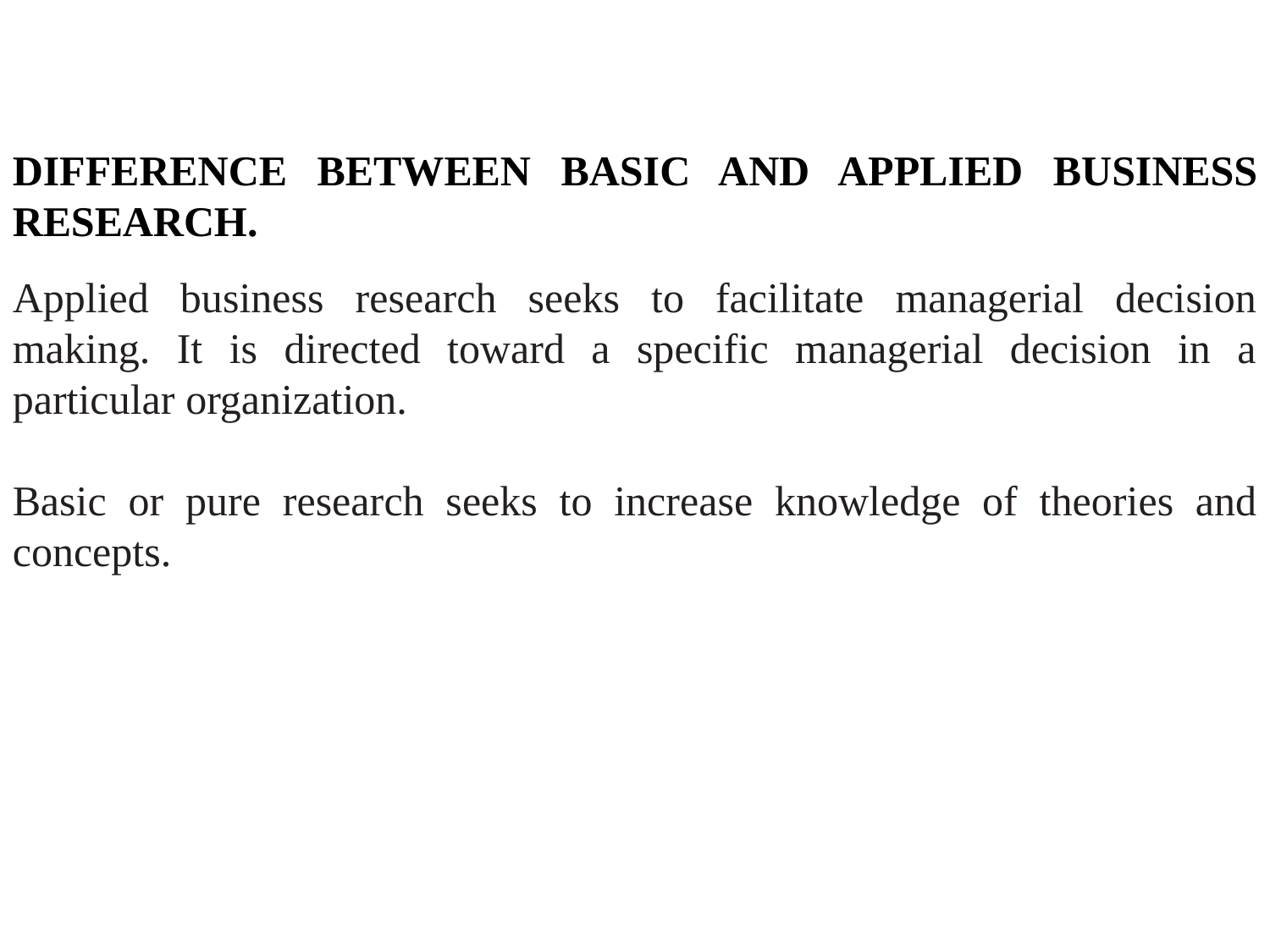

DIFFERENCE BETWEEN BASIC AND APPLIED BUSINESS RESEARCH.

Applied business research seeks to facilitate managerial decision making. It is directed toward a specific managerial decision in a particular organization.

Basic or pure research seeks to increase knowledge of theories and concepts.